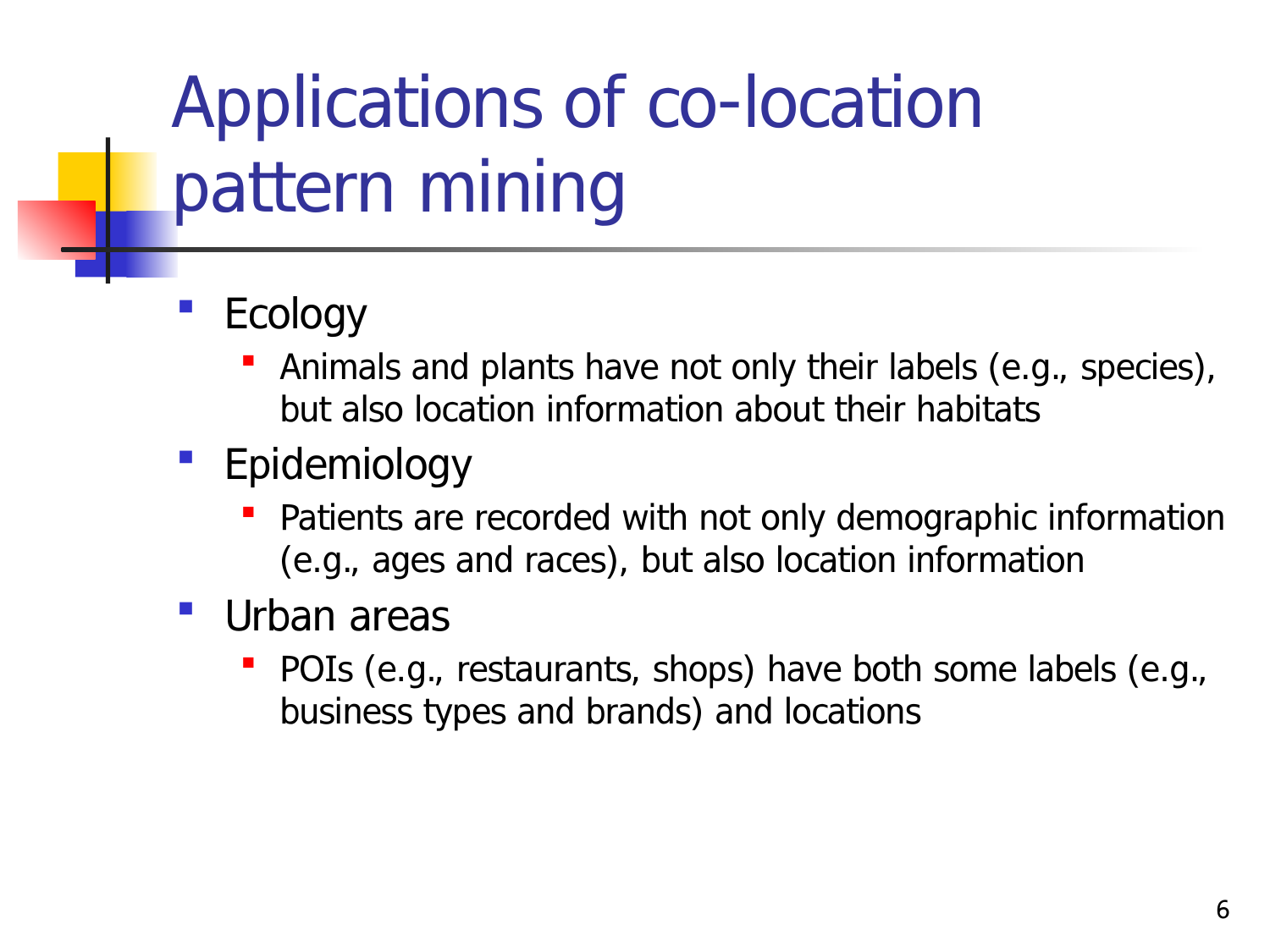

# Applications of co-location pattern mining
Ecology
Animals and plants have not only their labels (e.g., species), but also location information about their habitats
Epidemiology
Patients are recorded with not only demographic information (e.g., ages and races), but also location information
Urban areas
POIs (e.g., restaurants, shops) have both some labels (e.g., business types and brands) and locations

6